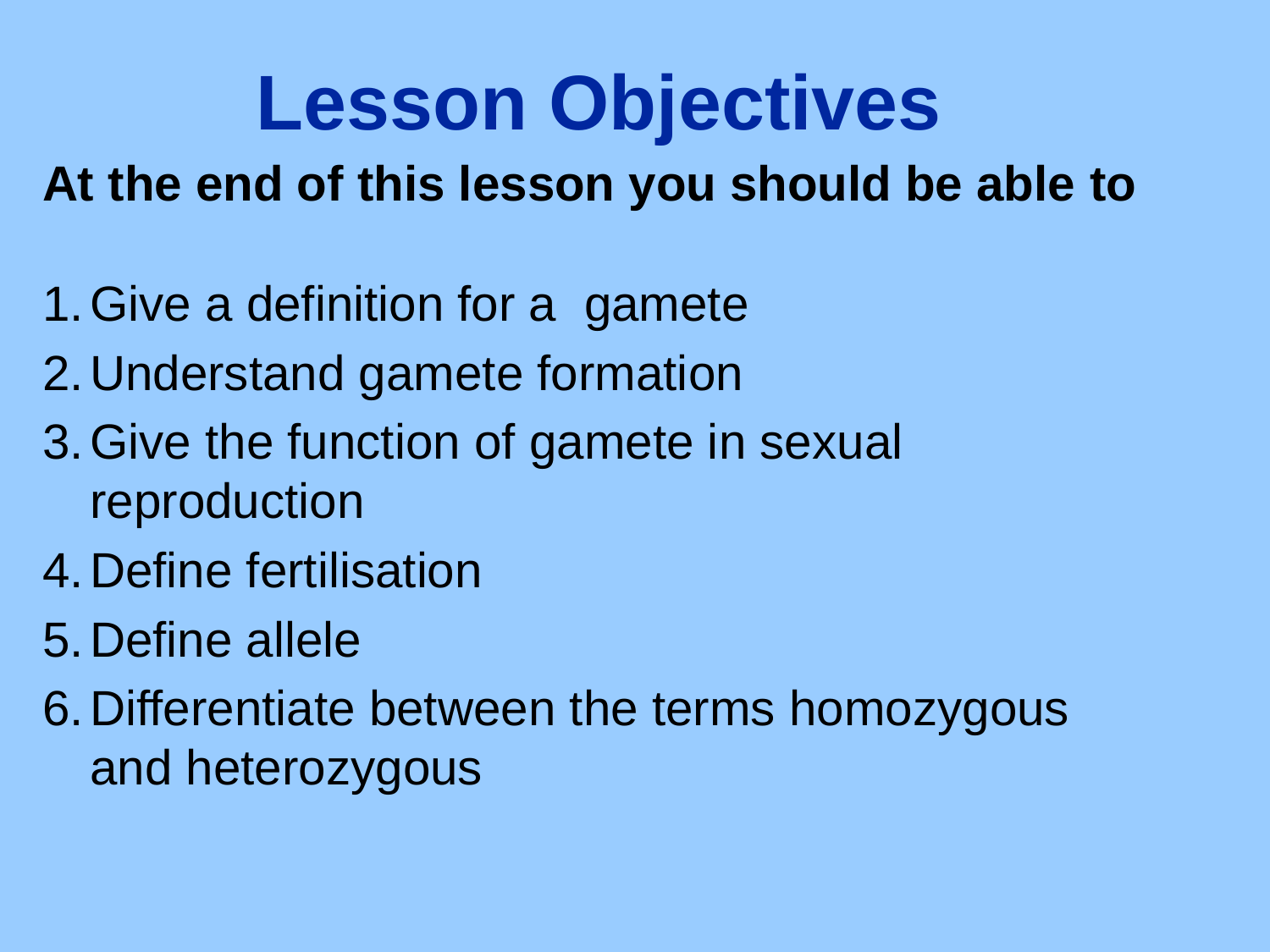

# Lesson Objectives
At the end of this lesson you should be able to

Give a definition for a  gamete
Understand gamete formation
Give the function of gamete in sexual reproduction
Define fertilisation
Define allele
Differentiate between the terms homozygous and heterozygous